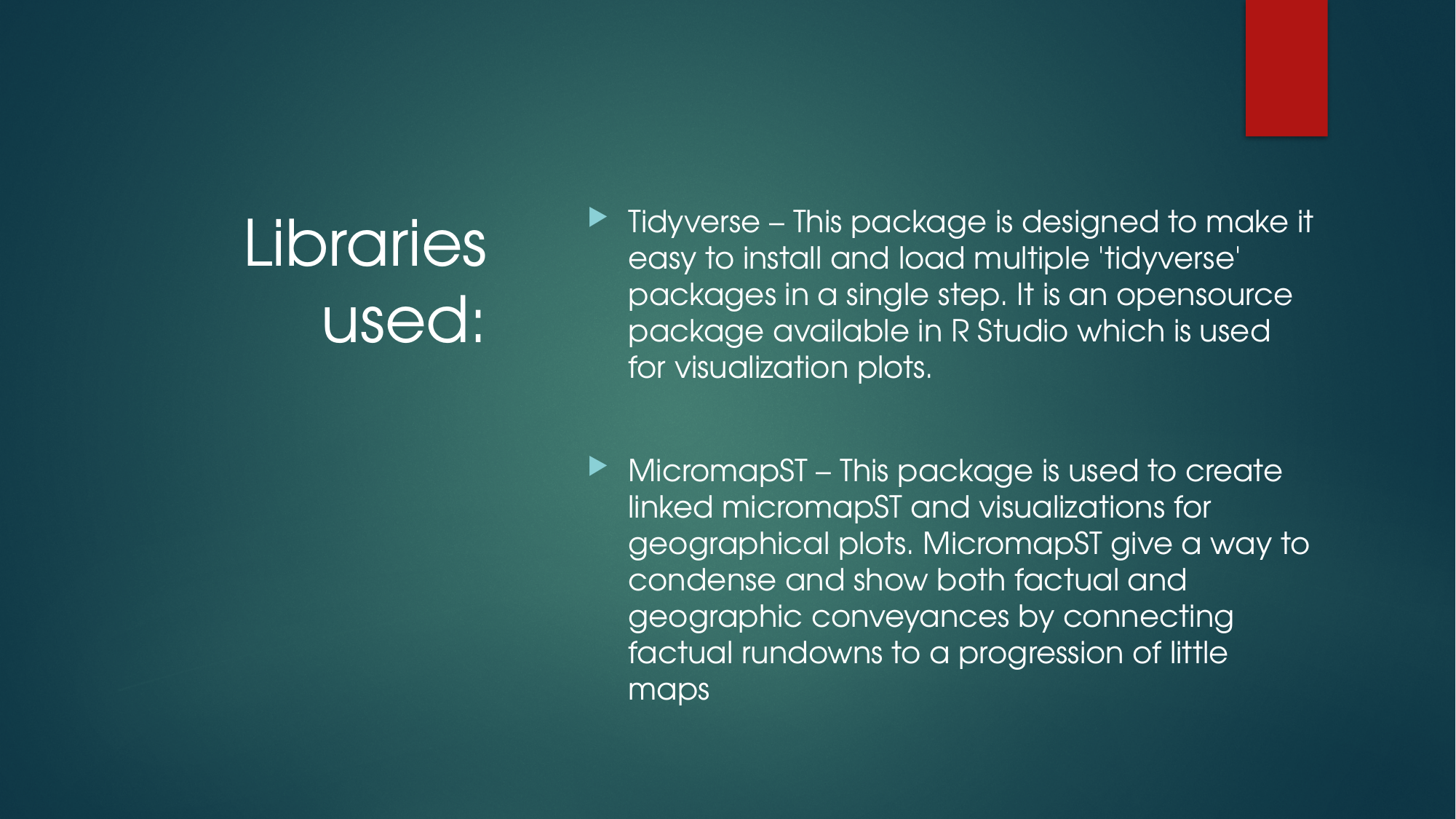

# Libraries used:
Tidyverse – This package is designed to make it easy to install and load multiple 'tidyverse' packages in a single step. It is an opensource package available in R Studio which is used for visualization plots.

MicromapST – This package is used to create linked micromapST and visualizations for geographical plots. MicromapST give a way to condense and show both factual and geographic conveyances by connecting factual rundowns to a progression of little maps